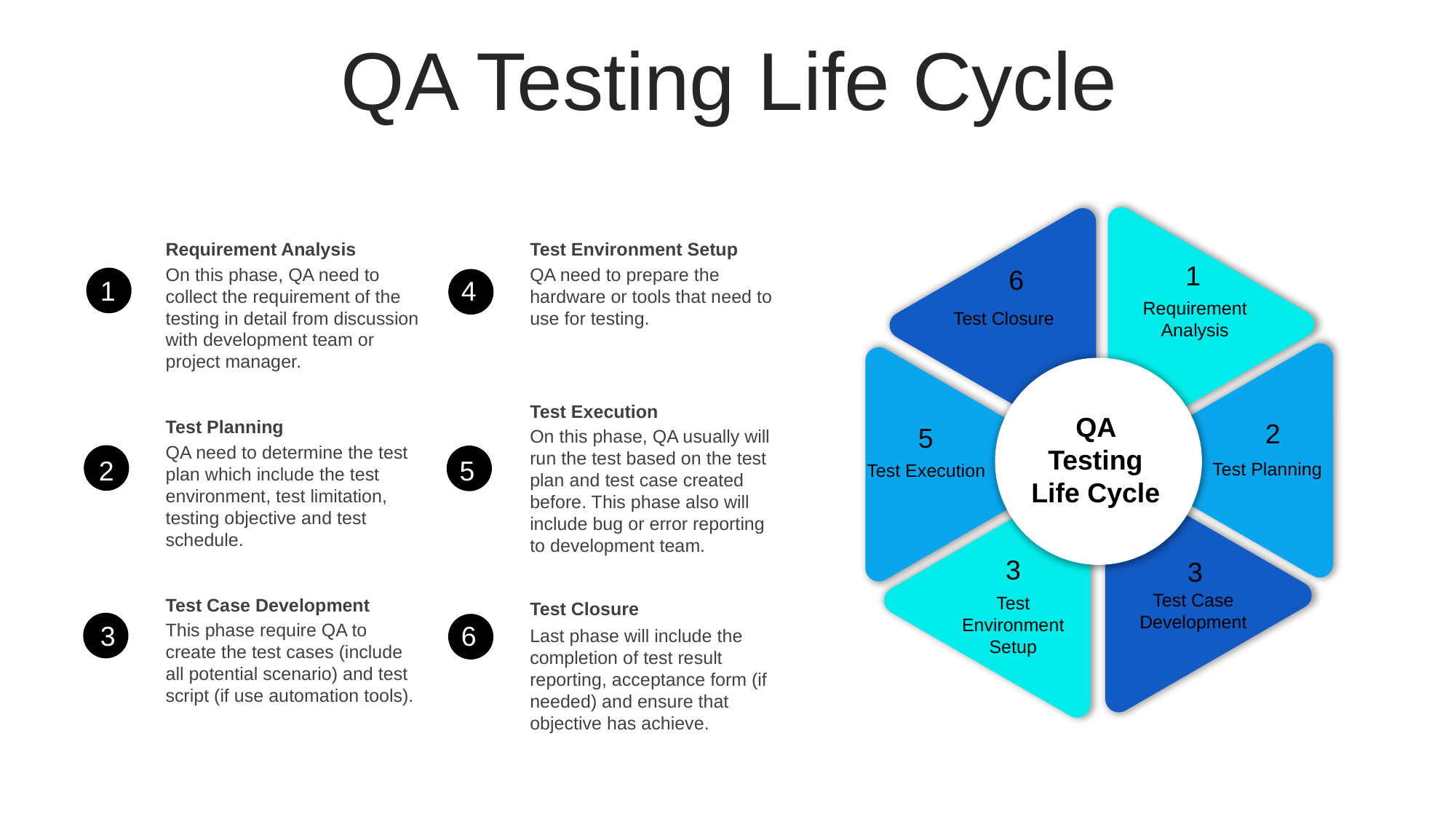

QA Testing Life Cycle

Requirement Analysis
On this phase, QA need to collect the requirement of the testing in detail from discussion with development team or project manager.
Test Environment Setup
QA need to prepare the hardware or tools that need to use for testing.

1
6
1

4

Requirement Analysis
Test Closure

Test Execution
On this phase, QA usually will run the test based on the test plan and test case created before. This phase also will include bug or error reporting to development team.
QA Testing Life Cycle
Test Planning
QA need to determine the test plan which include the test environment, test limitation, testing objective and test schedule.
2
5

2
5
Test Planning
Test Execution

3
3
Test Case Development
Test Environment Setup
Test Case Development
This phase require QA to create the test cases (include all potential scenario) and test script (if use automation tools).
Test Closure
Last phase will include the completion of test result reporting, acceptance form (if needed) and ensure that objective has achieve.
3
6